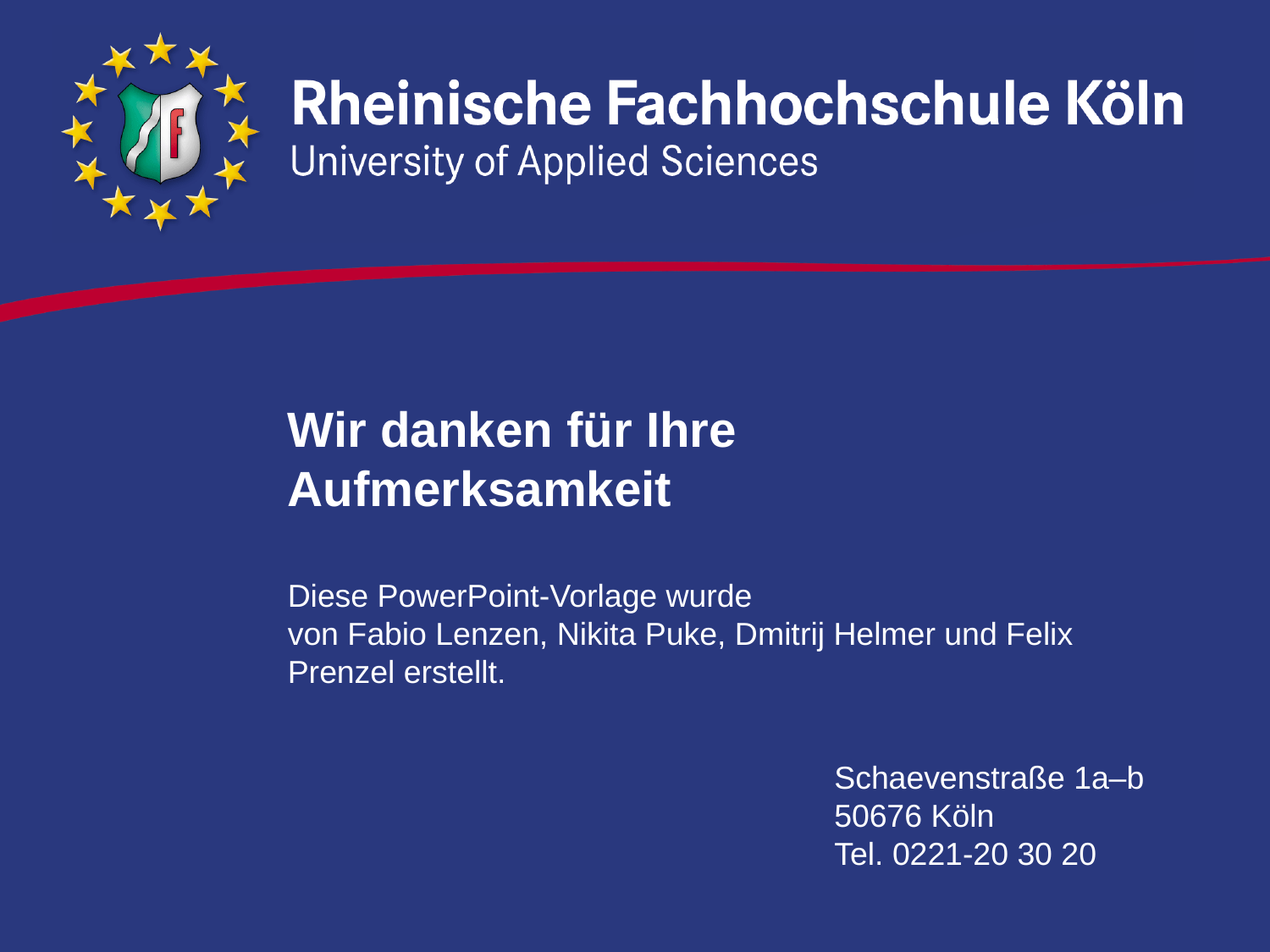

Wir danken für Ihre
Aufmerksamkeit

Diese PowerPoint-Vorlage wurde
von Fabio Lenzen, Nikita Puke, Dmitrij Helmer und Felix Prenzel erstellt.

Schaevenstraße 1a–b
50676 Köln
Tel. 0221-20 30 20